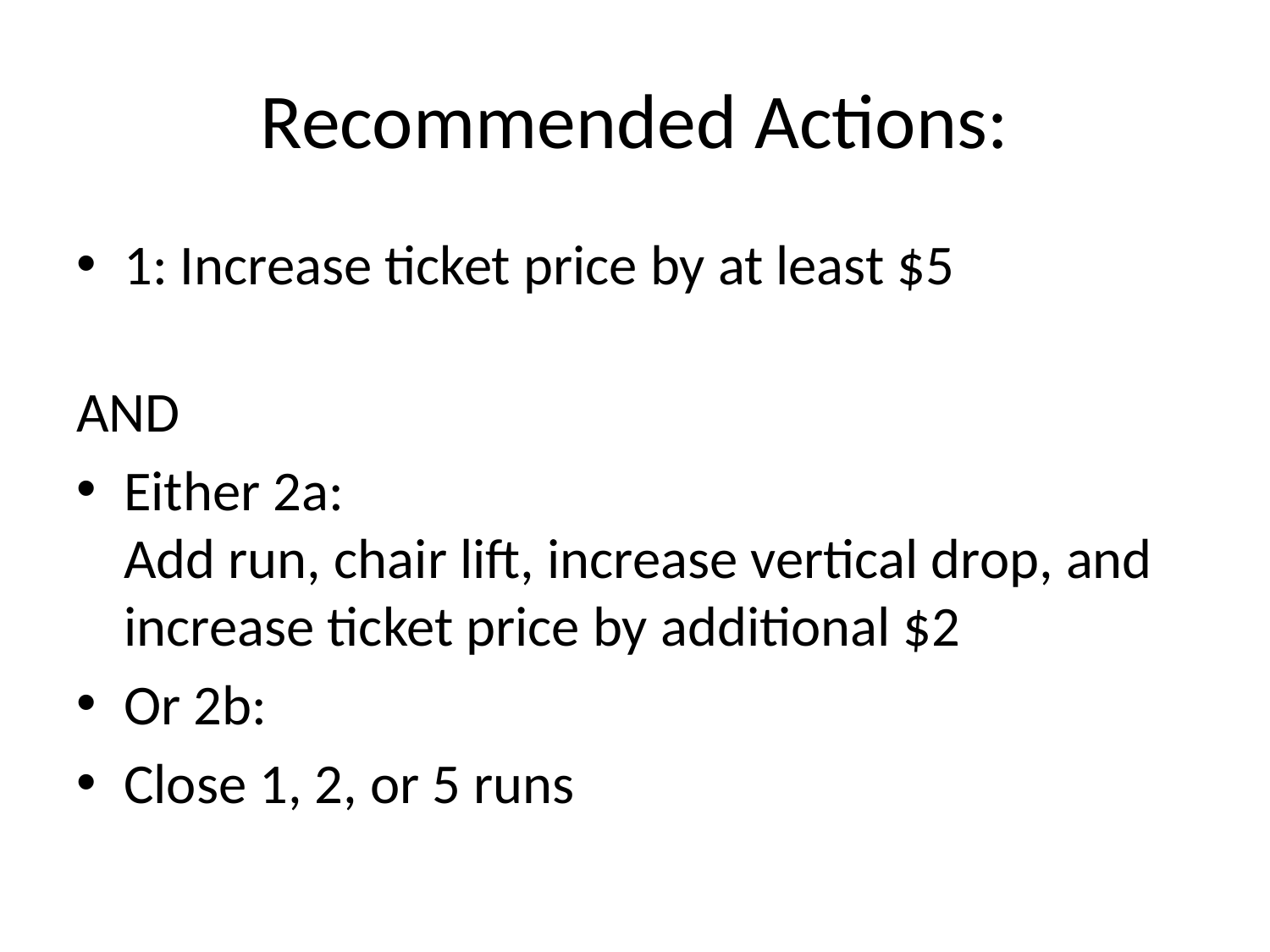

# Recommended Actions:
1: Increase ticket price by at least $5
								AND
Either 2a:
Add run, chair lift, increase vertical drop, and increase ticket price by additional $2
Or 2b:
Close 1, 2, or 5 runs